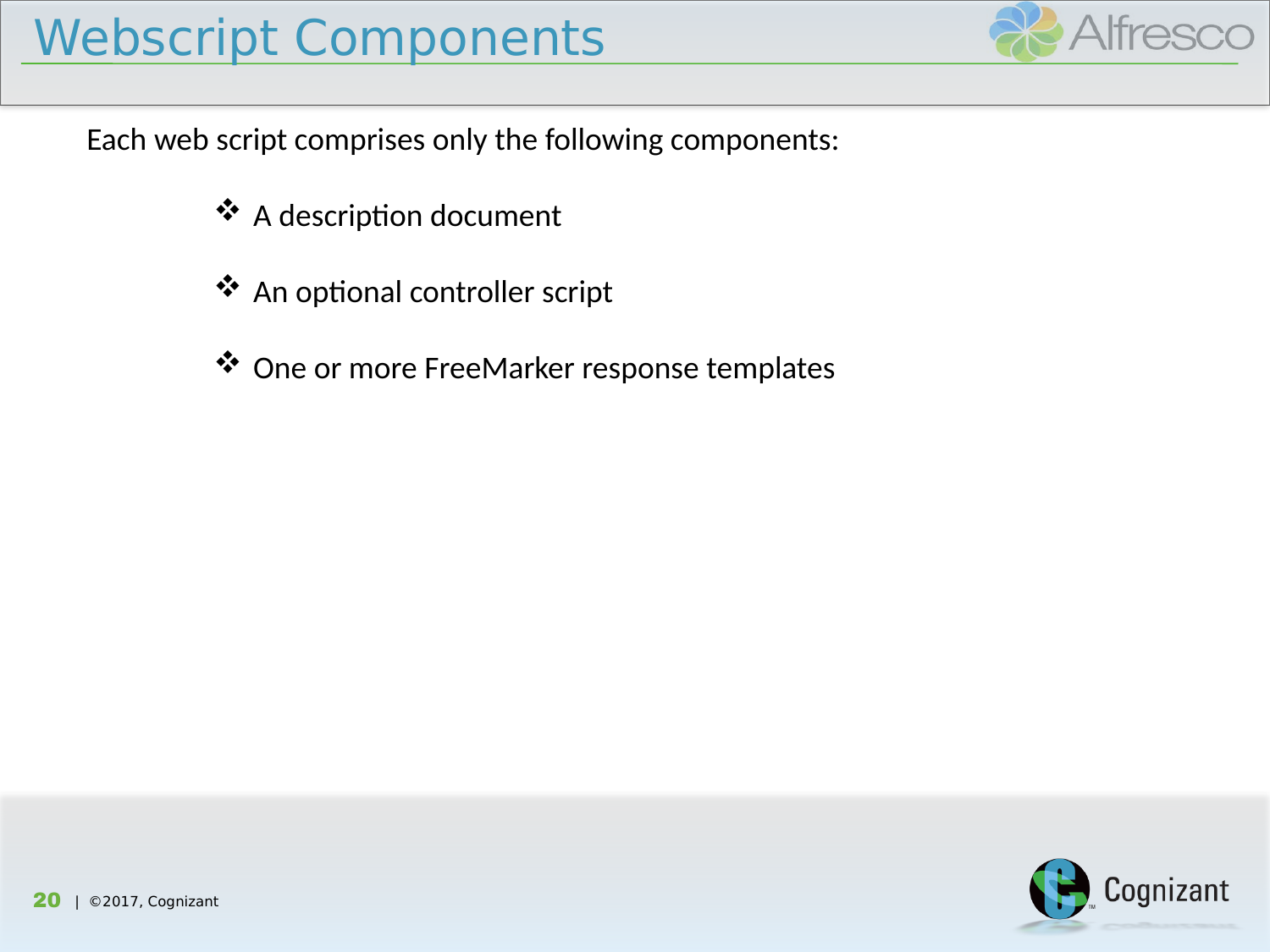

# Webscript Components
Each web script comprises only the following components:

A description document

An optional controller script

One or more FreeMarker response templates
20